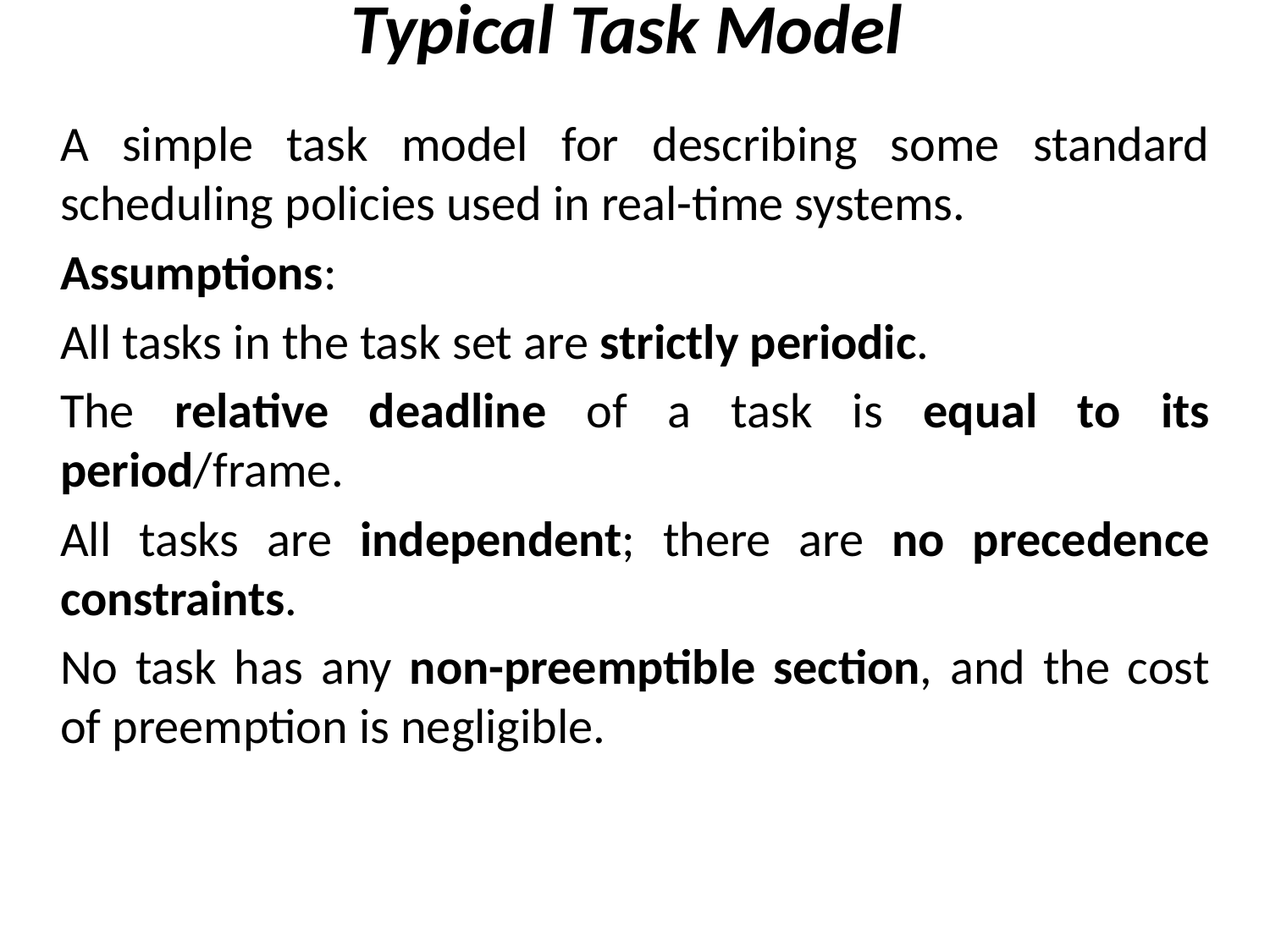

Typical Task Model
A simple task model for describing some standard scheduling policies used in real-time systems.
Assumptions:
All tasks in the task set are strictly periodic.
The relative deadline of a task is equal to its period/frame.
All tasks are independent; there are no precedence constraints.
No task has any non-preemptible section, and the cost of preemption is negligible.